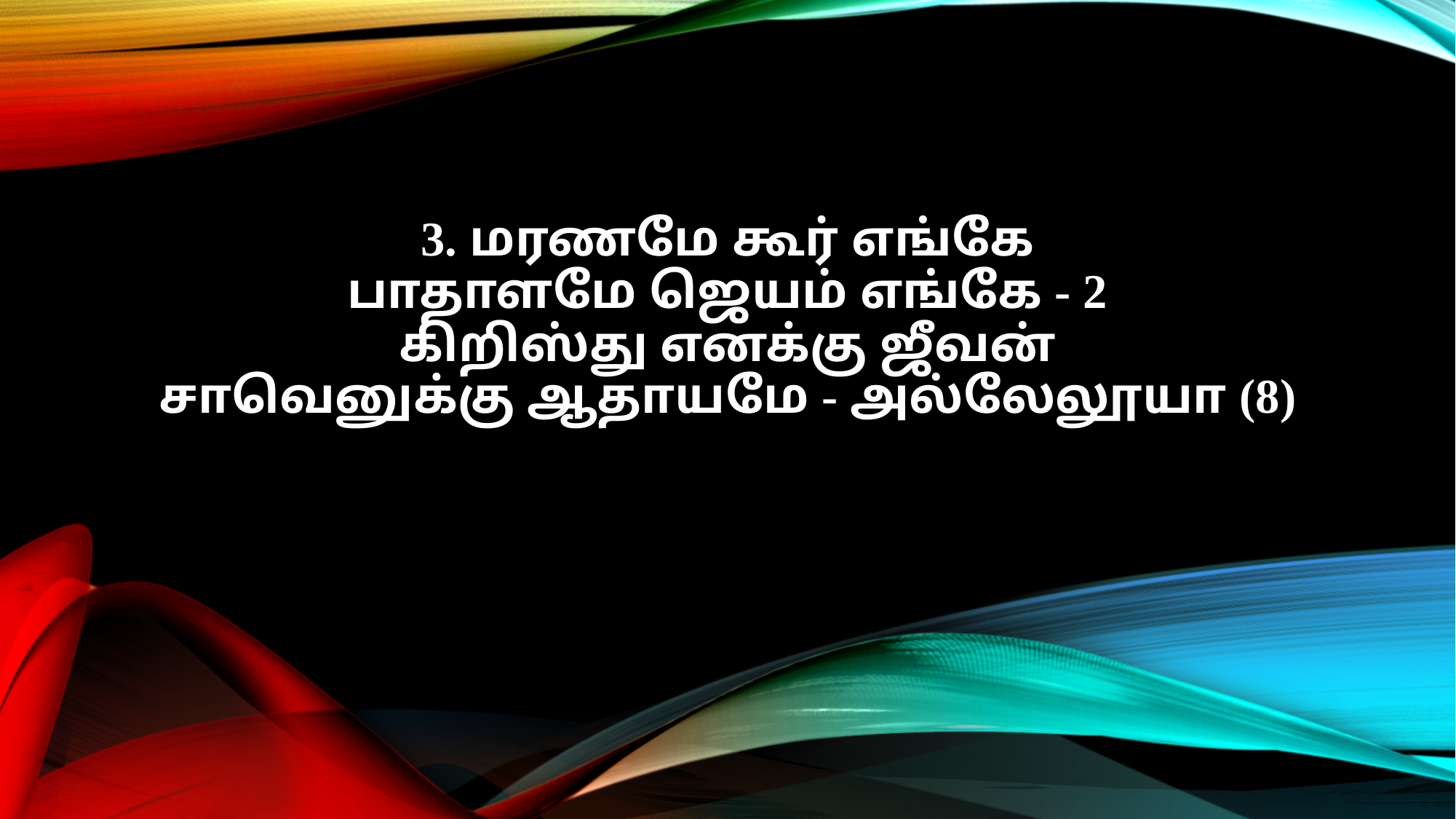

3. மரணமே கூர் எங்கே
பாதாளமே ஜெயம் எங்கே - 2
கிறிஸ்து எனக்கு ஜீவன்
சாவெனுக்கு ஆதாயமே - அல்லேலூயா (8)